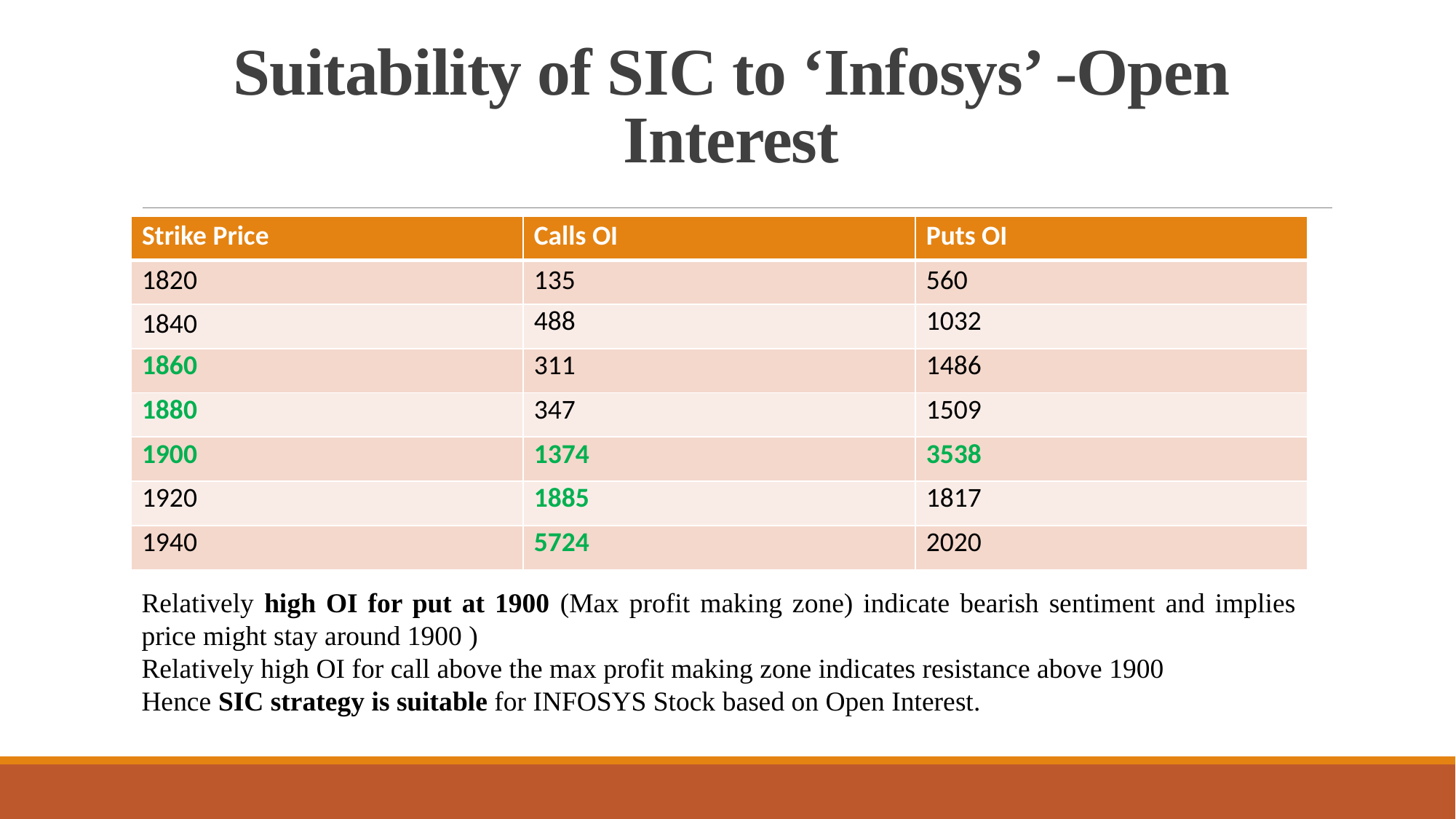

# Suitability of SIC to ‘Infosys’ -Open Interest
| Strike Price | Calls OI | Puts OI |
| --- | --- | --- |
| 1820 | 135 | 560 |
| 1840 | 488 | 1032 |
| 1860 | 311 | 1486 |
| 1880 | 347 | 1509 |
| 1900 | 1374 | 3538 |
| 1920 | 1885 | 1817 |
| 1940 | 5724 | 2020 |
Relatively high OI for put at 1900 (Max profit making zone) indicate bearish sentiment and implies price might stay around 1900 )
Relatively high OI for call above the max profit making zone indicates resistance above 1900
Hence SIC strategy is suitable for INFOSYS Stock based on Open Interest.